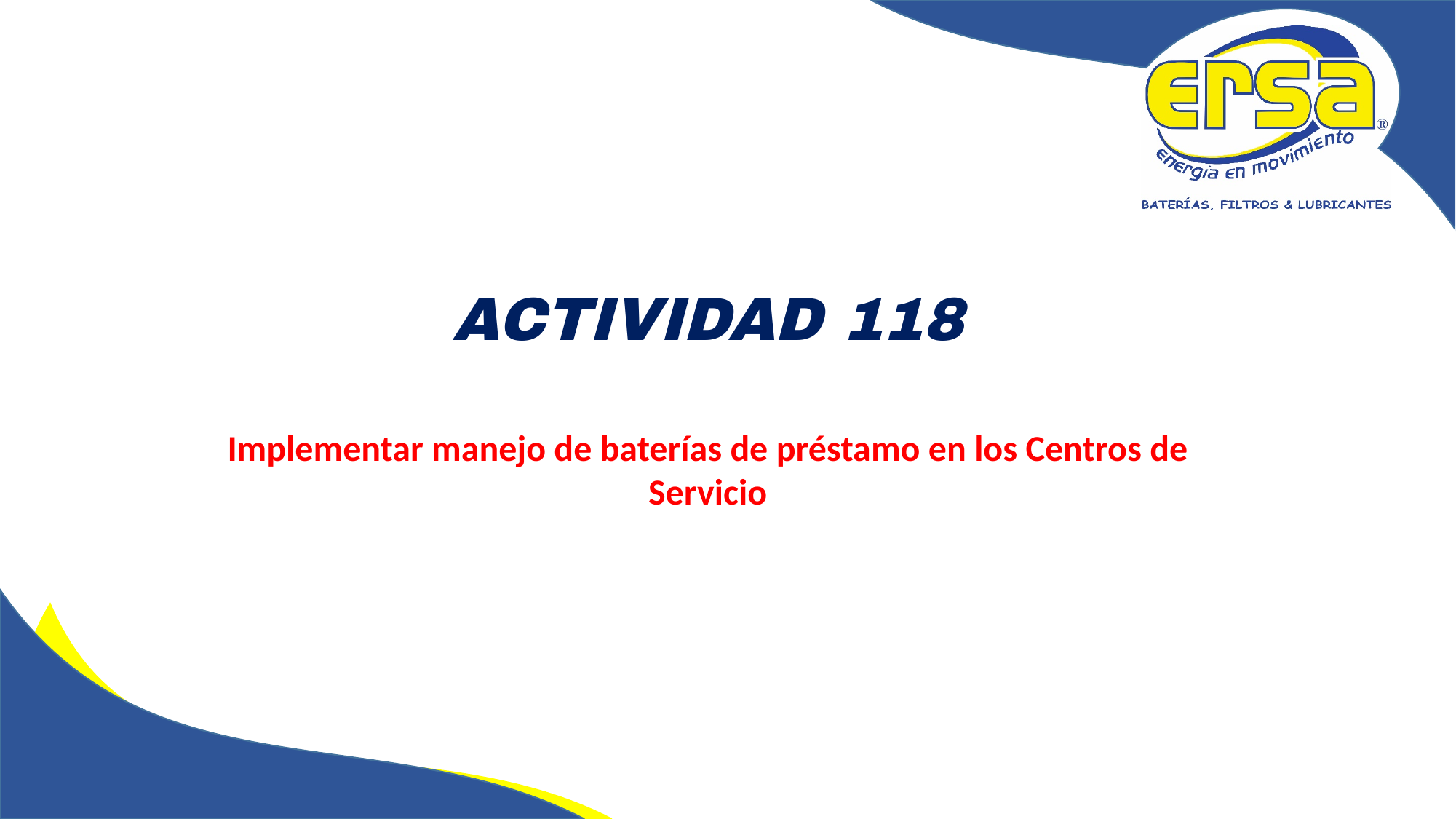

ACTIVIDAD 118

Implementar manejo de baterías de préstamo en los Centros de Servicio
#